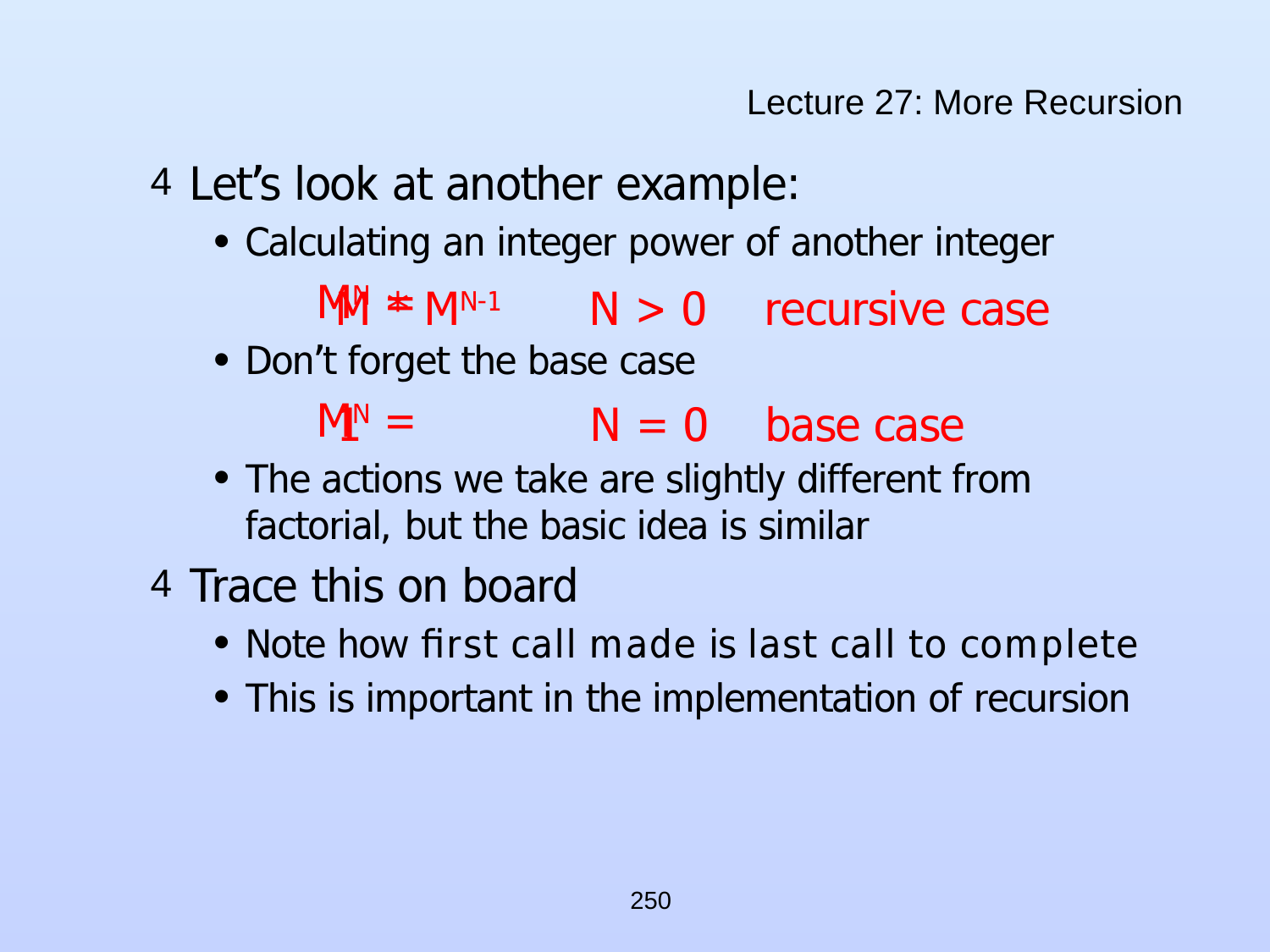

# Lecture 27: More Recursion
Let’s look at another example:
Calculating an integer power of another integer
		MN =
Don’t forget the base case
		MN =
The actions we take are slightly different from factorial, but the basic idea is similar
Trace this on board
Note how first call made is last call to complete
This is important in the implementation of recursion
M * MN-1	N > 0    recursive case
1		N = 0    base case
250